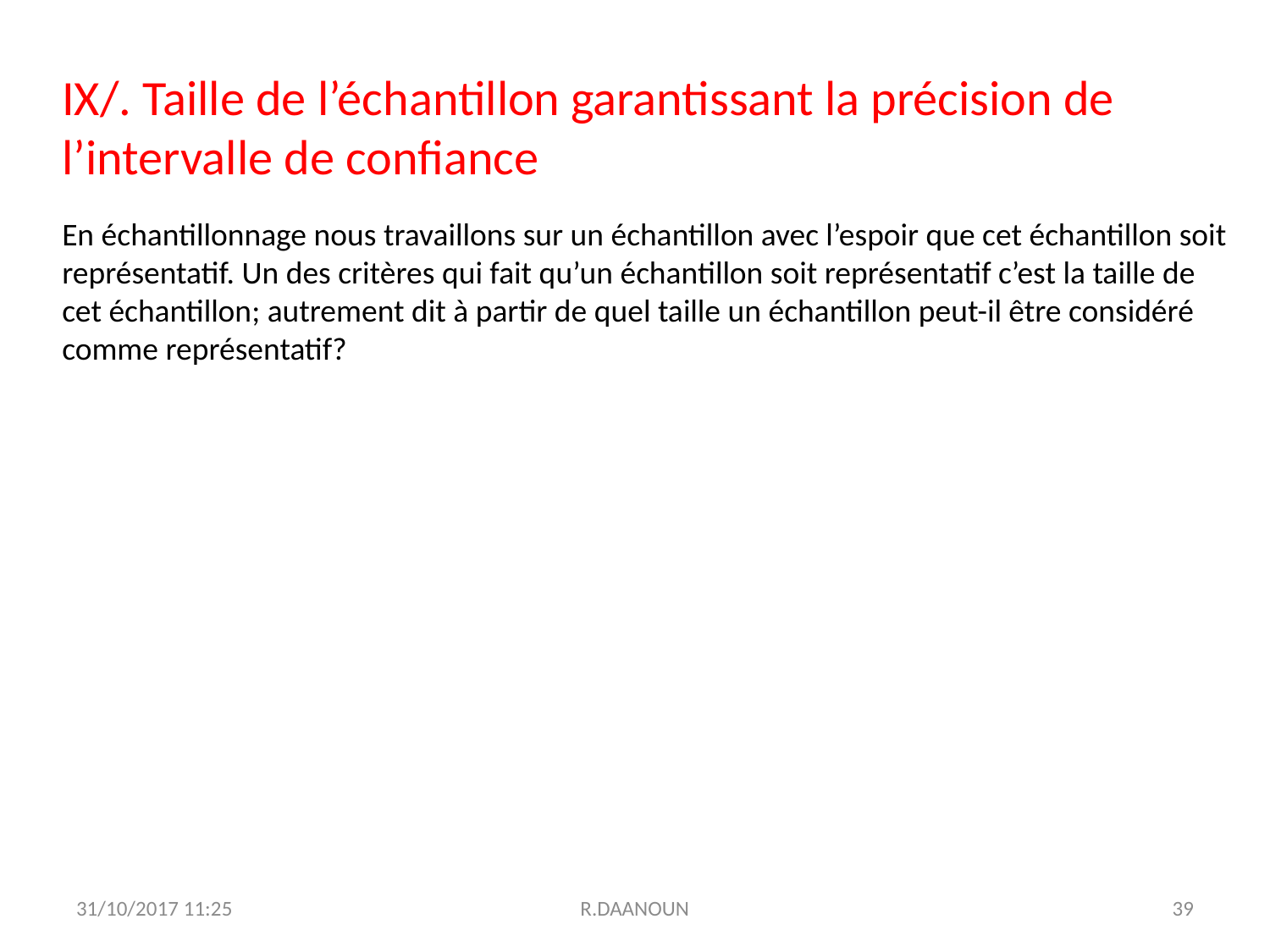

IX/. Taille de l’échantillon garantissant la précision de l’intervalle de confiance
En échantillonnage nous travaillons sur un échantillon avec l’espoir que cet échantillon soit représentatif. Un des critères qui fait qu’un échantillon soit représentatif c’est la taille de cet échantillon; autrement dit à partir de quel taille un échantillon peut-il être considéré comme représentatif?
31/10/2017 11:25
R.DAANOUN
39